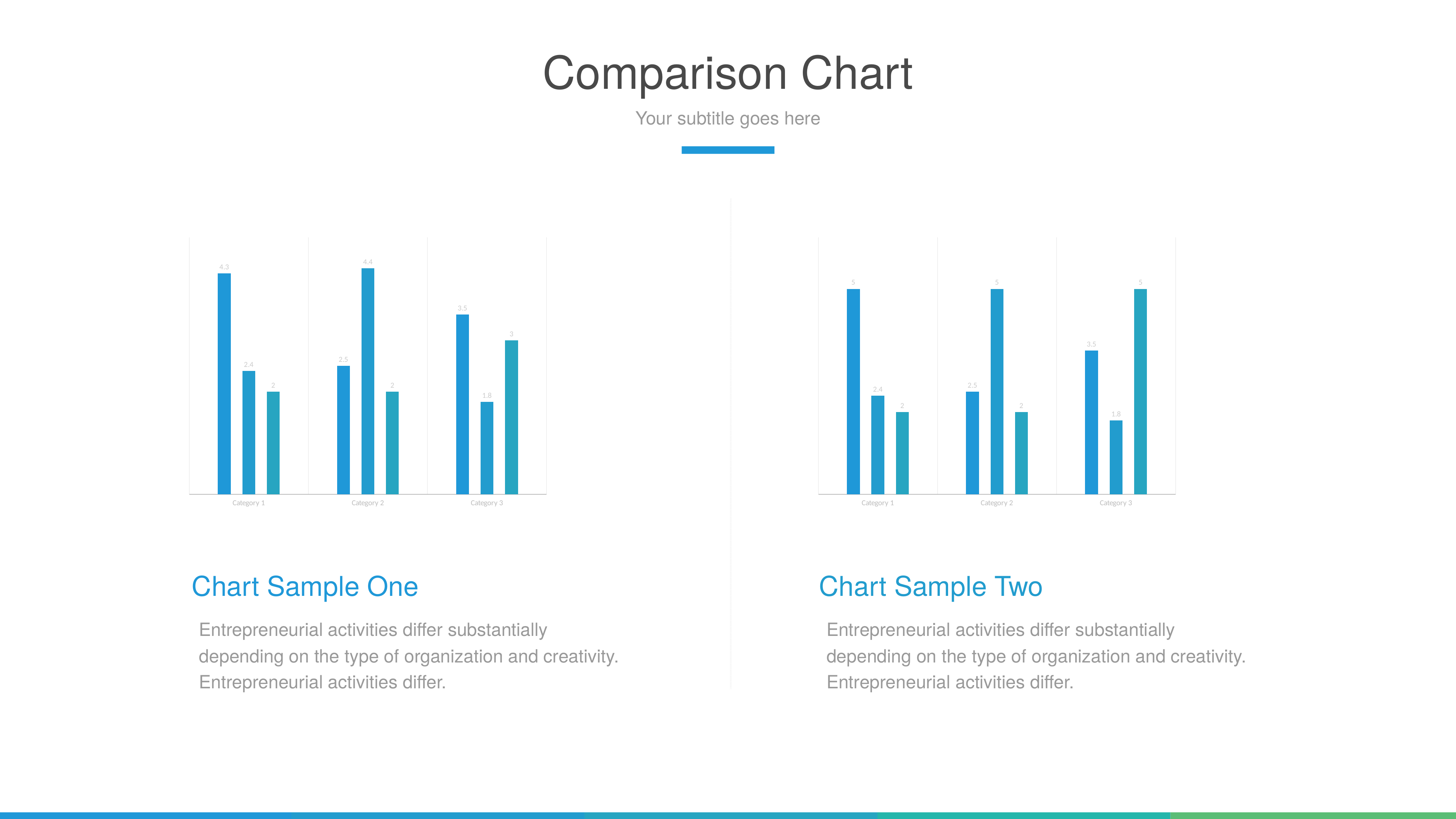

17
Comparison Chart
Your subtitle goes here

### Chart

| Category | Series 1 | Series 2 | Series 3 |
|---|---|---|---|
| Category 1 | 5.0 | 2.4 | 2.0 |
| Category 2 | 2.5 | 5.0 | 2.0 |
| Category 3 | 3.5 | 1.8 | 5.0 |

### Chart

| Category | Series 1 | Series 2 | Series 3 |
|---|---|---|---|
| Category 1 | 4.3 | 2.4 | 2.0 |
| Category 2 | 2.5 | 4.4 | 2.0 |
| Category 3 | 3.5 | 1.8 | 3.0 |
Chart Sample One
Chart Sample Two
Entrepreneurial activities differ substantially depending on the type of organization and creativity. Entrepreneurial activities differ.
Entrepreneurial activities differ substantially depending on the type of organization and creativity. Entrepreneurial activities differ.